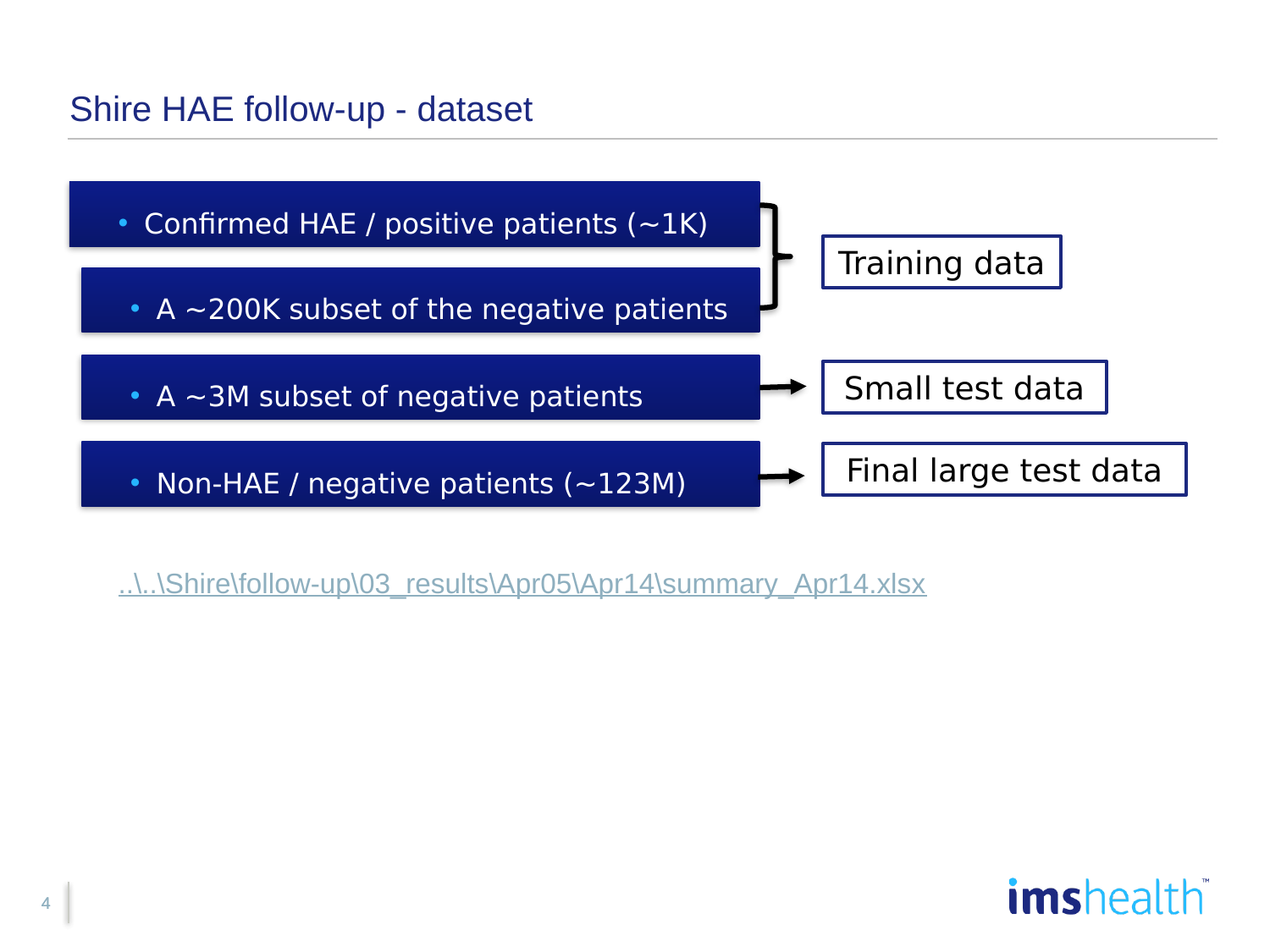

# Shire HAE follow-up - dataset
Confirmed HAE / positive patients (~1K)

Training data
A ~200K subset of the negative patients
A ~3M subset of negative patients
Small test data
Non-HAE / negative patients (~123M)
Final large test data
..\..\Shire\follow-up\03_results\Apr05\Apr14\summary_Apr14.xlsx